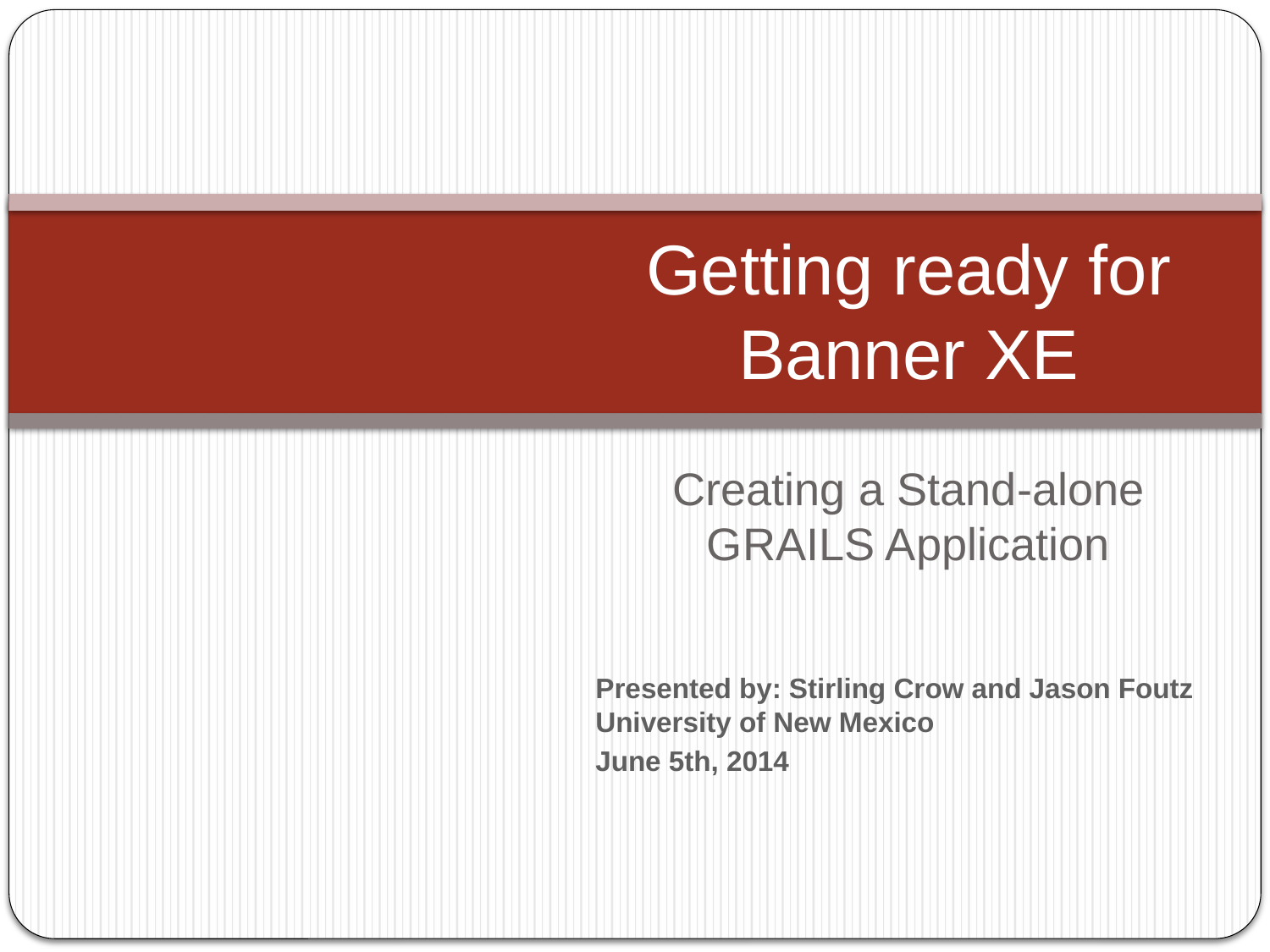

# Getting ready for Banner XE
Creating a Stand-alone GRAILS Application
Presented by: Stirling Crow and Jason Foutz
University of New Mexico
June 5th, 2014